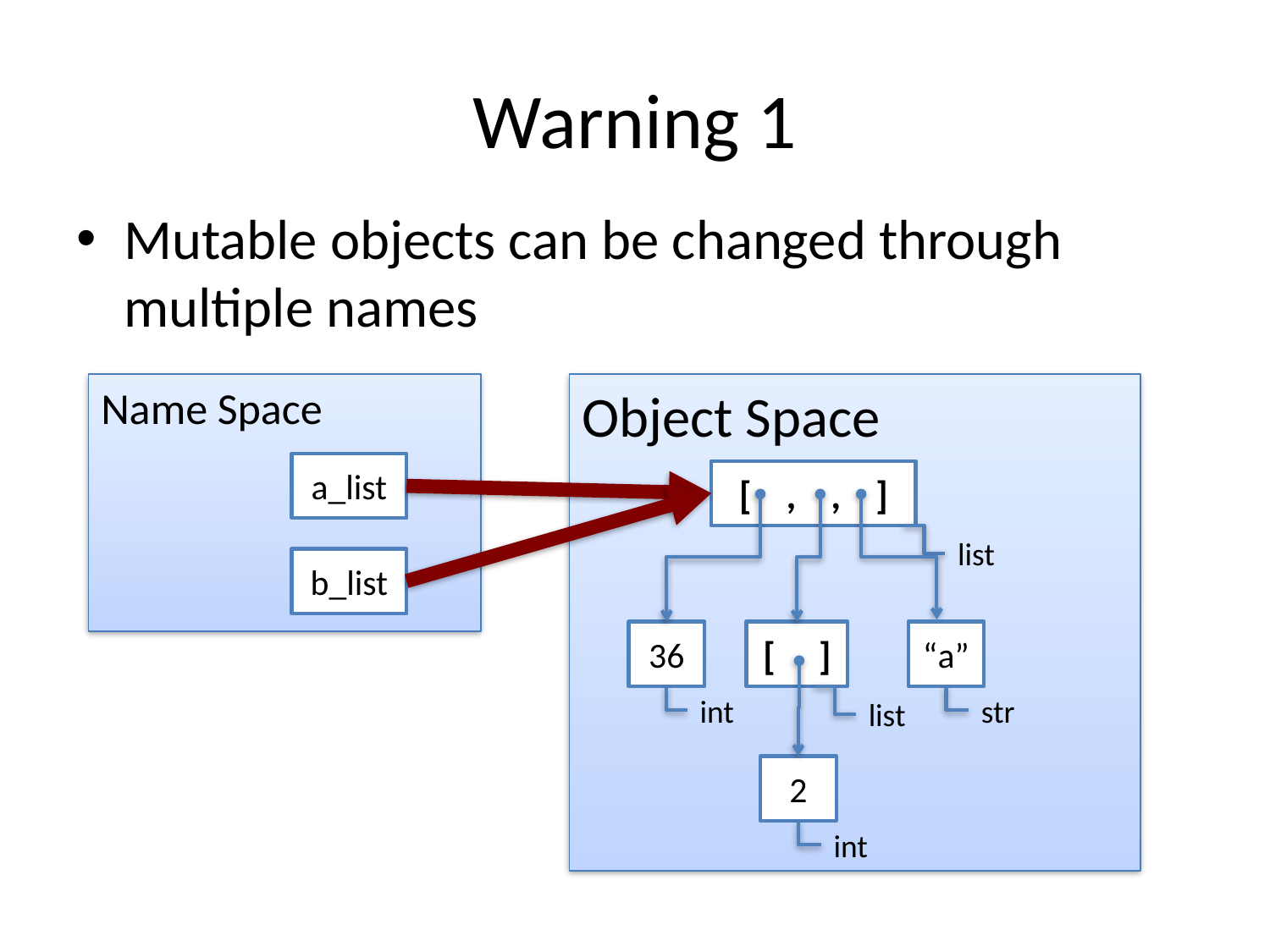

# Warning 1
Mutable objects can be changed through multiple names
Name Space
Object Space
a_list
[    ,    ,    ]
list
b_list
36
[     ]
“a”
int
str
list
2
int